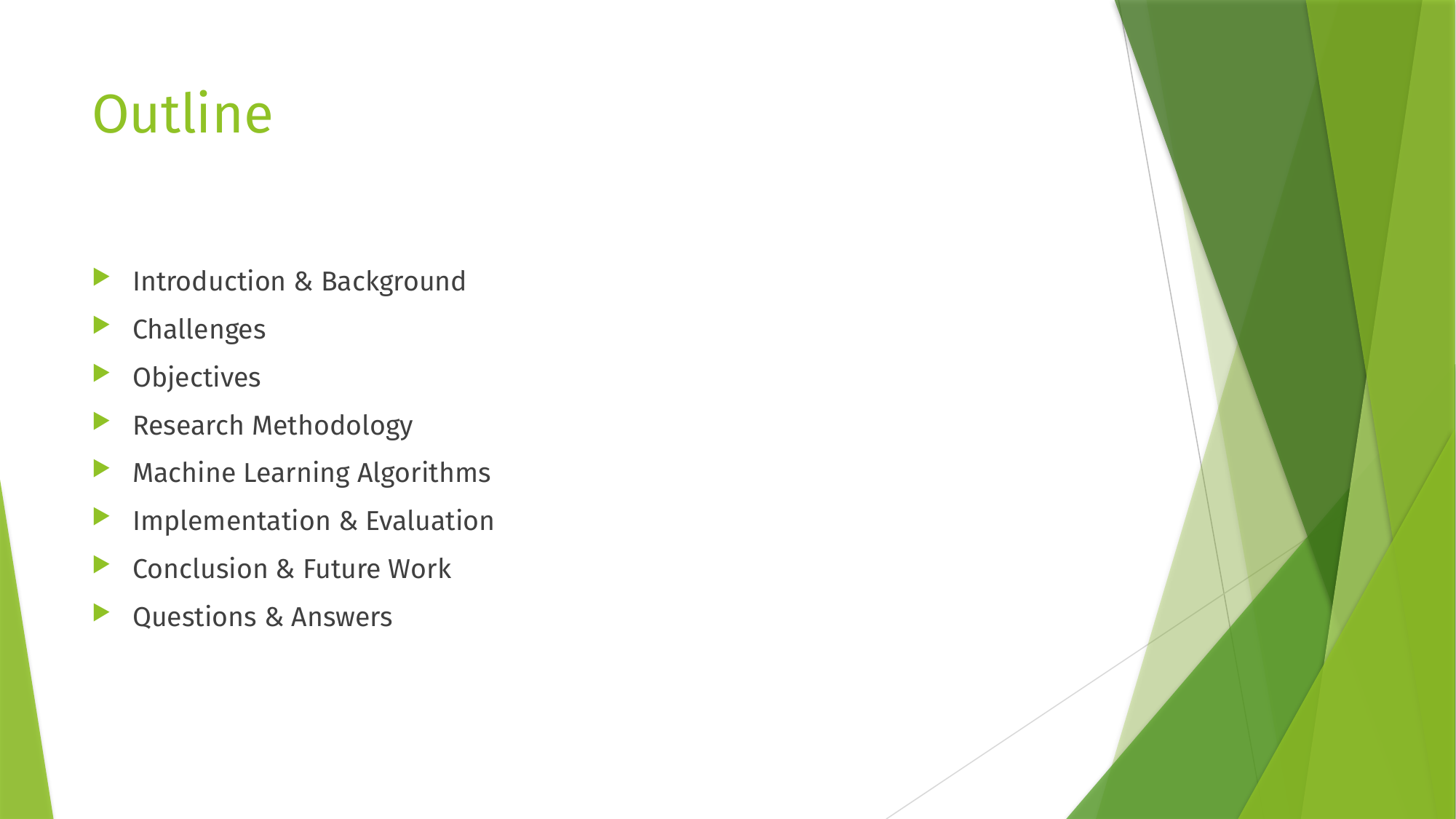

# Outline
Introduction & Background
Challenges
Objectives
Research Methodology
Machine Learning Algorithms
Implementation & Evaluation
Conclusion & Future Work
Questions & Answers